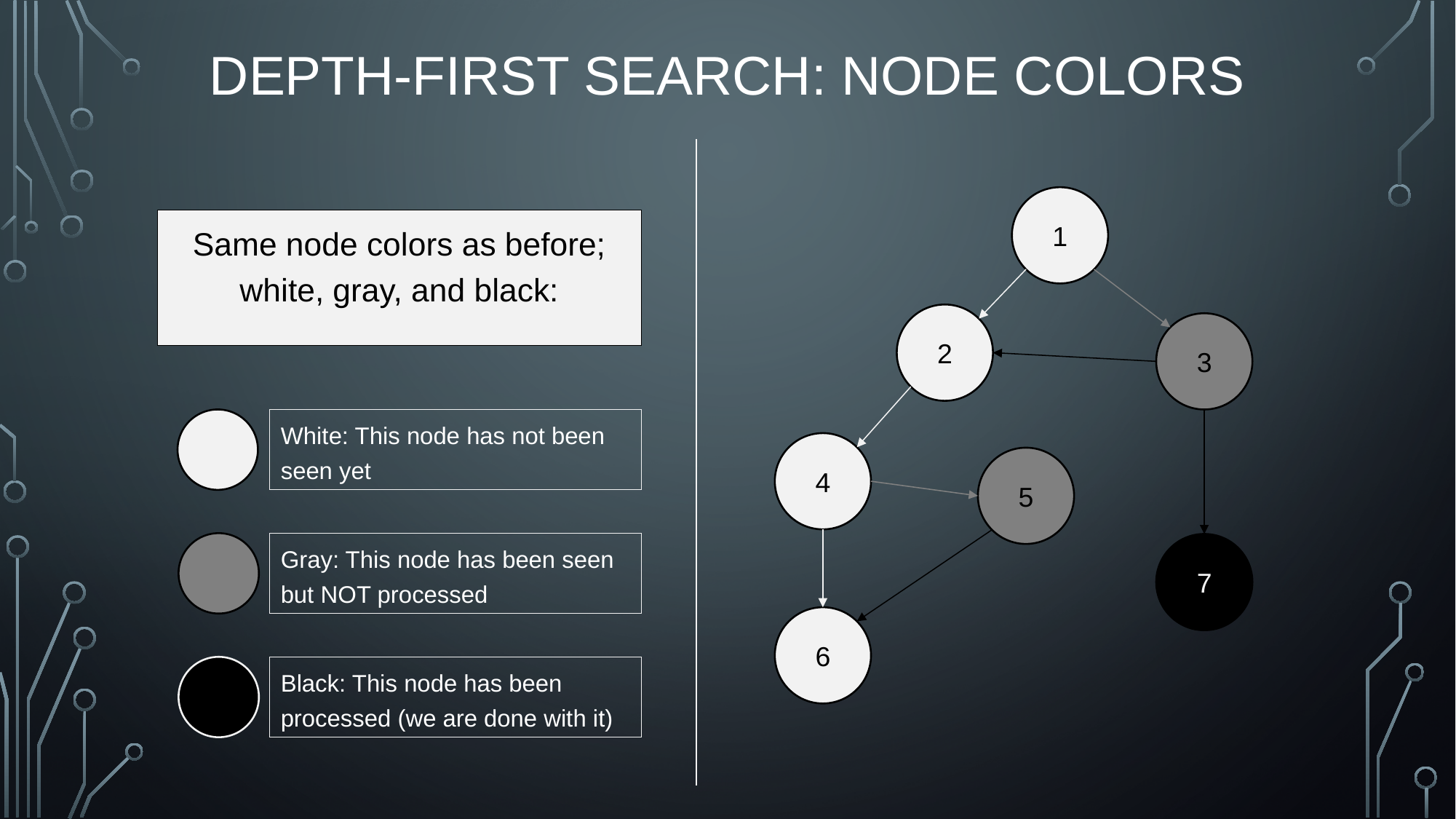

# Depth-First Search: Node Colors
1
Same node colors as before; white, gray, and black:
2
3

White: This node has not been seen yet
4
5

Gray: This node has been seen but NOT processed
7
6

Black: This node has been processed (we are done with it)